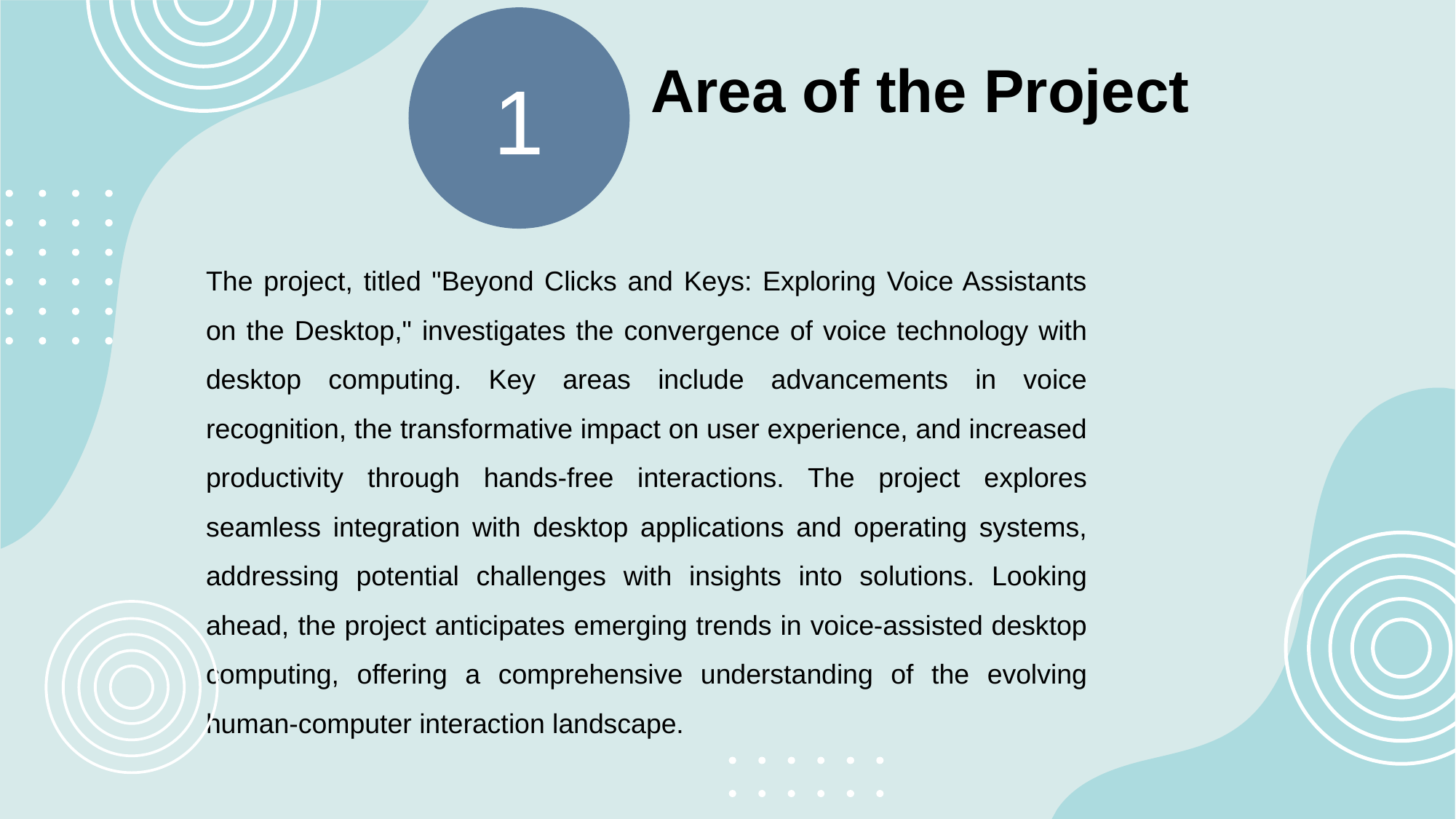

1
Area of the Project

The project, titled "Beyond Clicks and Keys: Exploring Voice Assistants on the Desktop," investigates the convergence of voice technology with desktop computing. Key areas include advancements in voice recognition, the transformative impact on user experience, and increased productivity through hands-free interactions. The project explores seamless integration with desktop applications and operating systems, addressing potential challenges with insights into solutions. Looking ahead, the project anticipates emerging trends in voice-assisted desktop computing, offering a comprehensive understanding of the evolving human-computer interaction landscape.